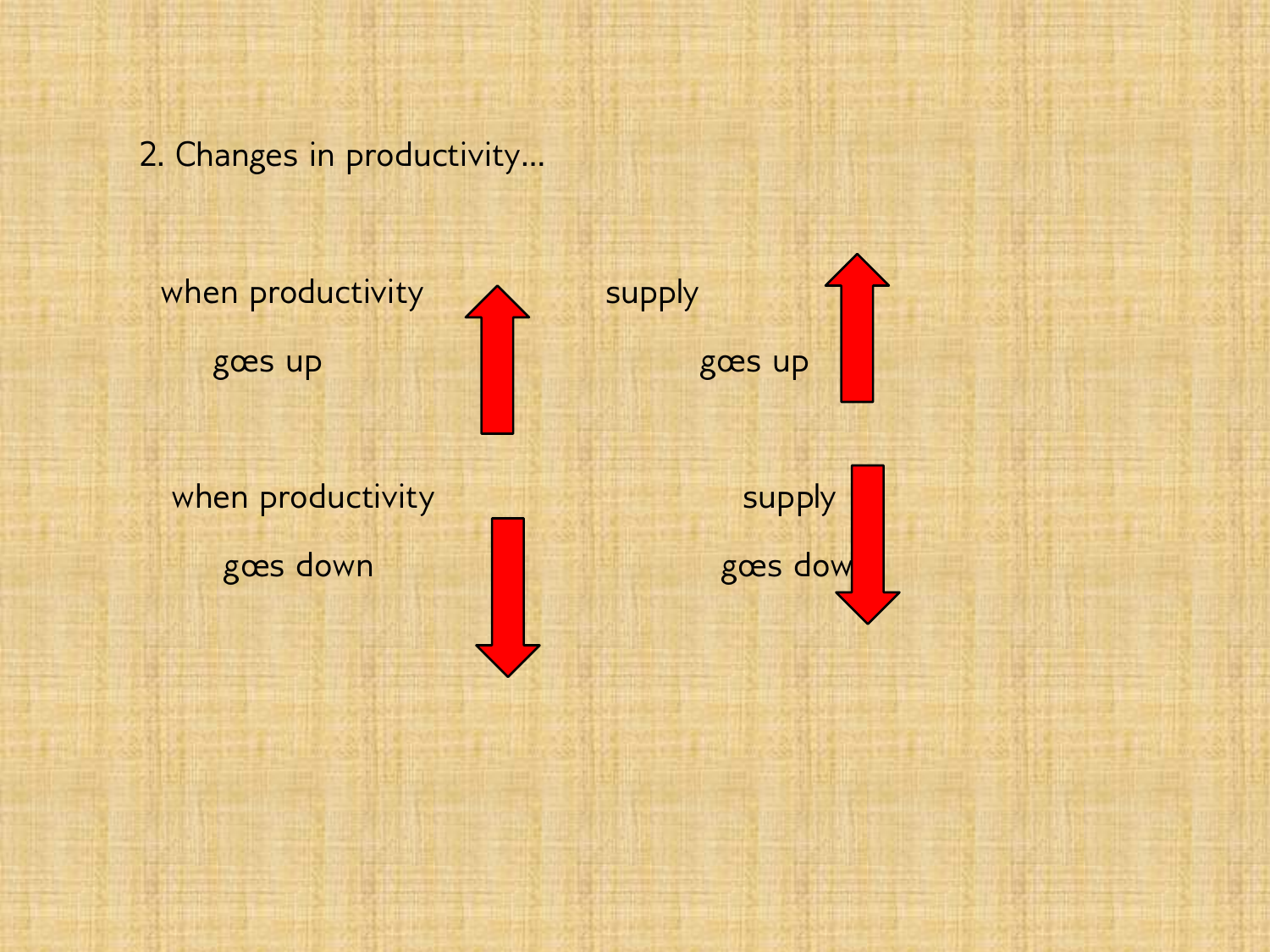

2. Changes in productivity…

  when productivity		     supply
       goes up		              goes up

   when productivity		      supply
        goes down			    goes down